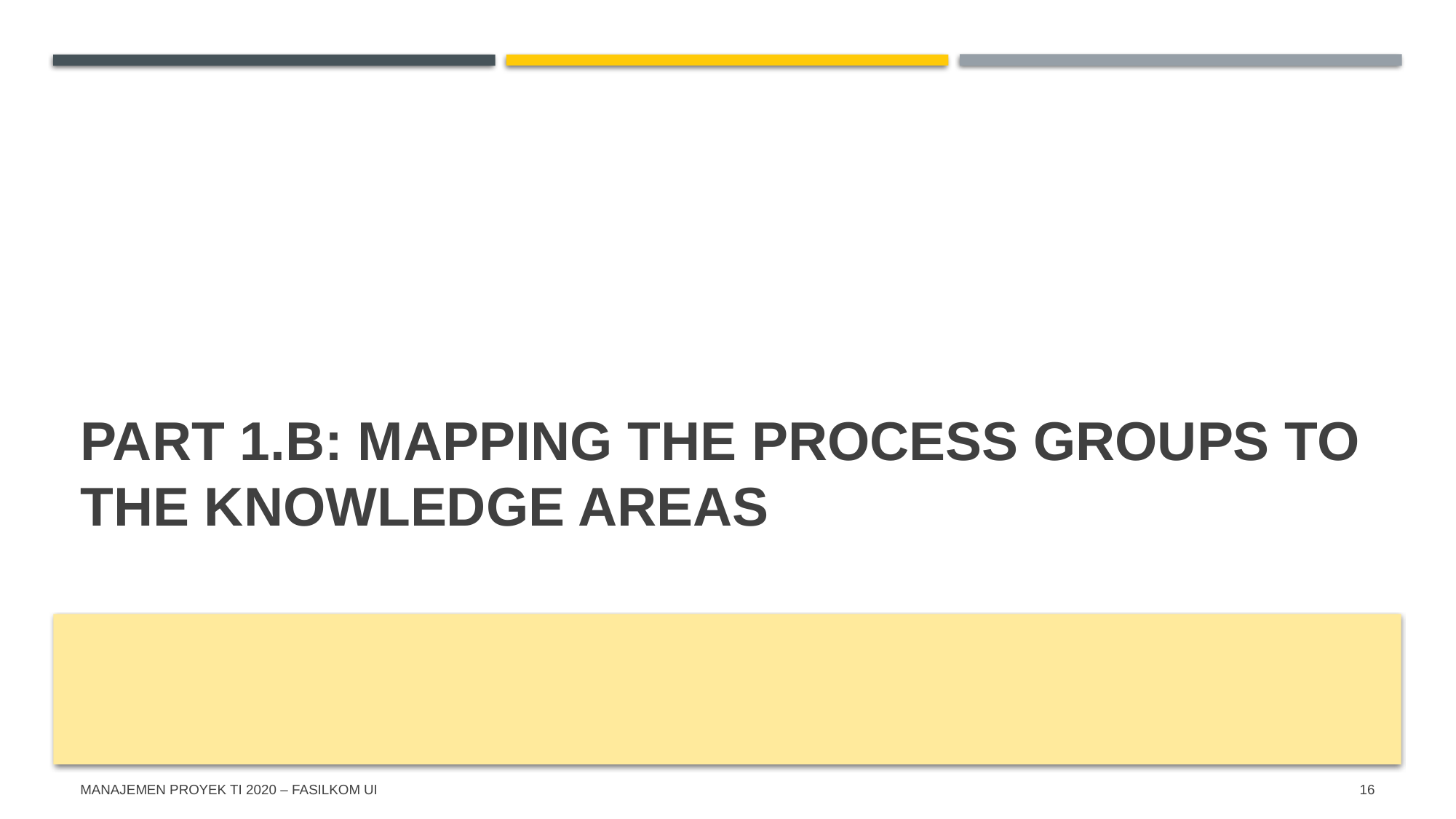

# Part 1.b: MaPPing the PrOcess grOuPs tO the KnOWLedge areas

Manajemen PROYEK TI 2020 – FASILKOM UI
16